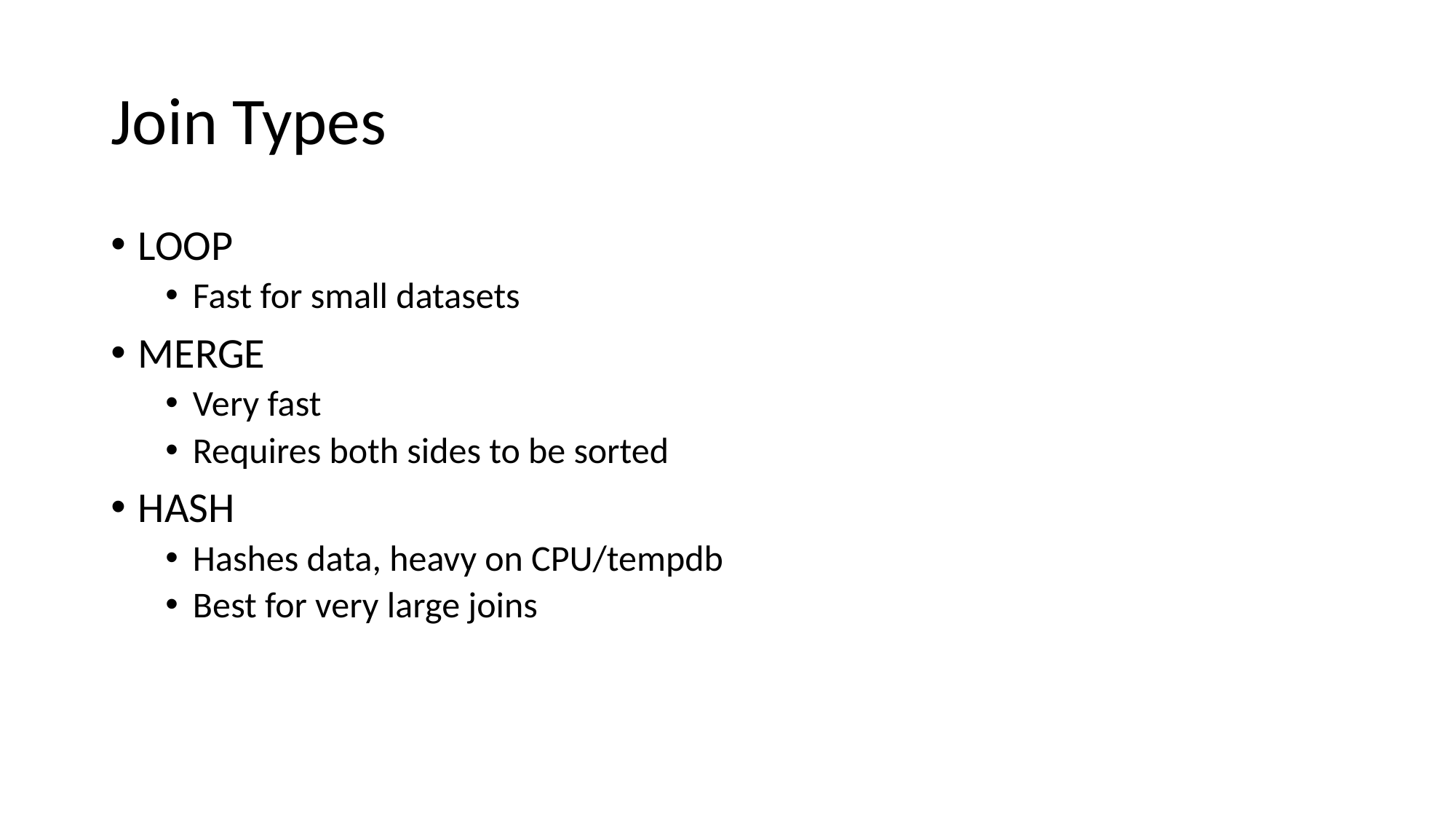

# Join Types
LOOP
Fast for small datasets
MERGE
Very fast
Requires both sides to be sorted
HASH
Hashes data, heavy on CPU/tempdb
Best for very large joins